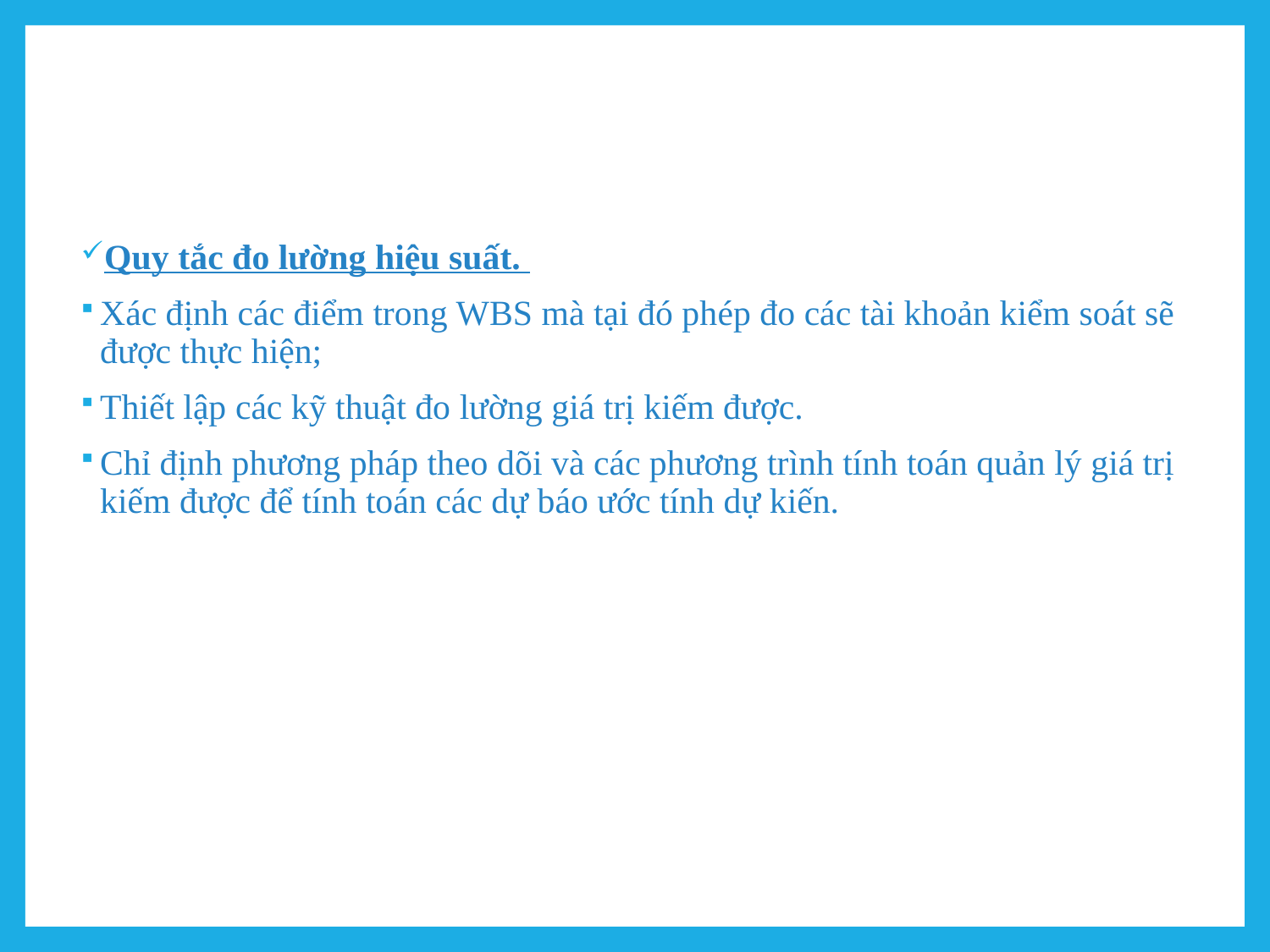

Quy tắc đo lường hiệu suất.
Xác định các điểm trong WBS mà tại đó phép đo các tài khoản kiểm soát sẽ được thực hiện;
Thiết lập các kỹ thuật đo lường giá trị kiếm được.
Chỉ định phương pháp theo dõi và các phương trình tính toán quản lý giá trị kiếm được để tính toán các dự báo ước tính dự kiến.